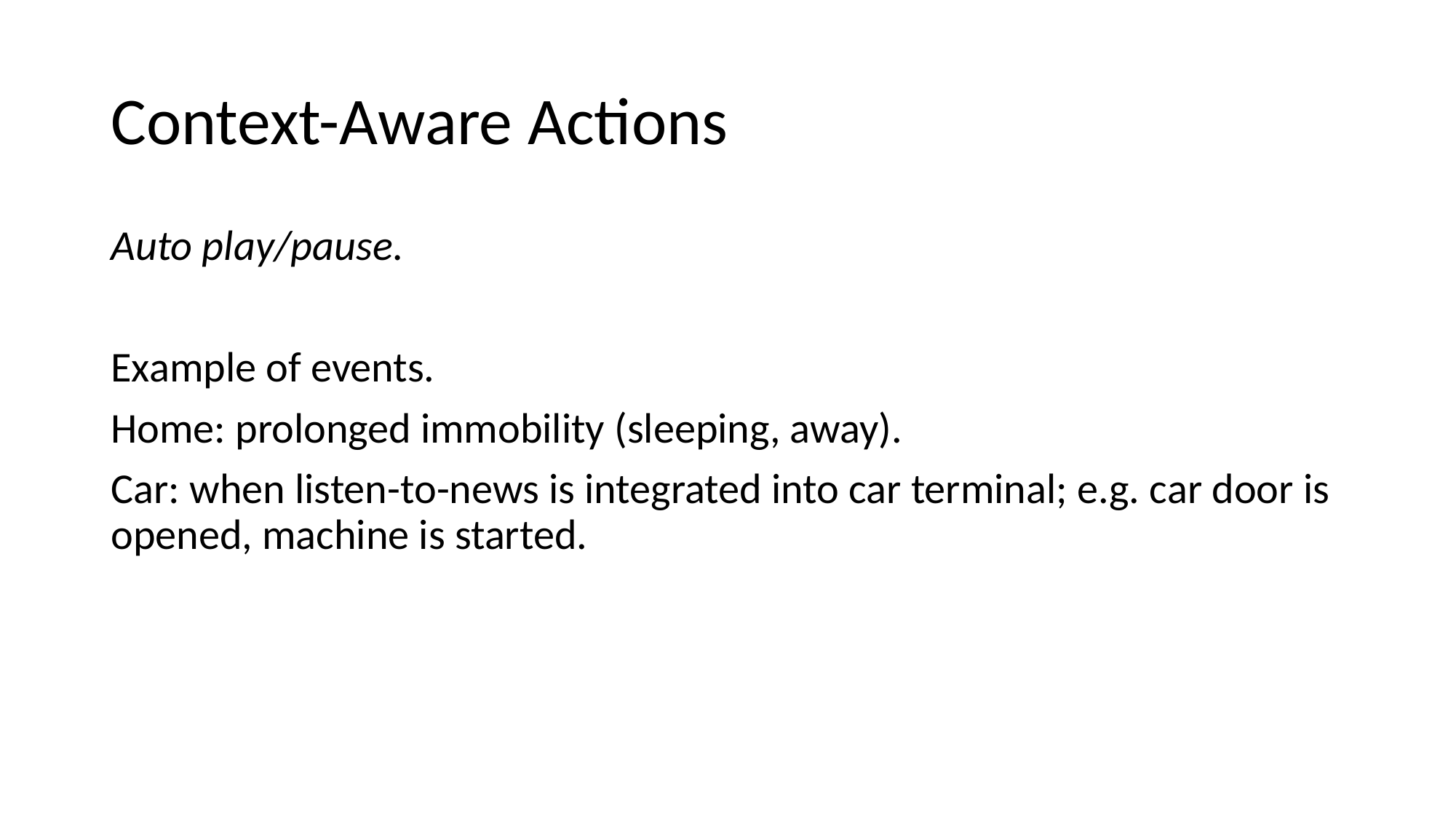

# Context-Aware Actions
Auto play/pause.

Example of events.
Home: prolonged immobility (sleeping, away).
Car: when listen-to-news is integrated into car terminal; e.g. car door is opened, machine is started.